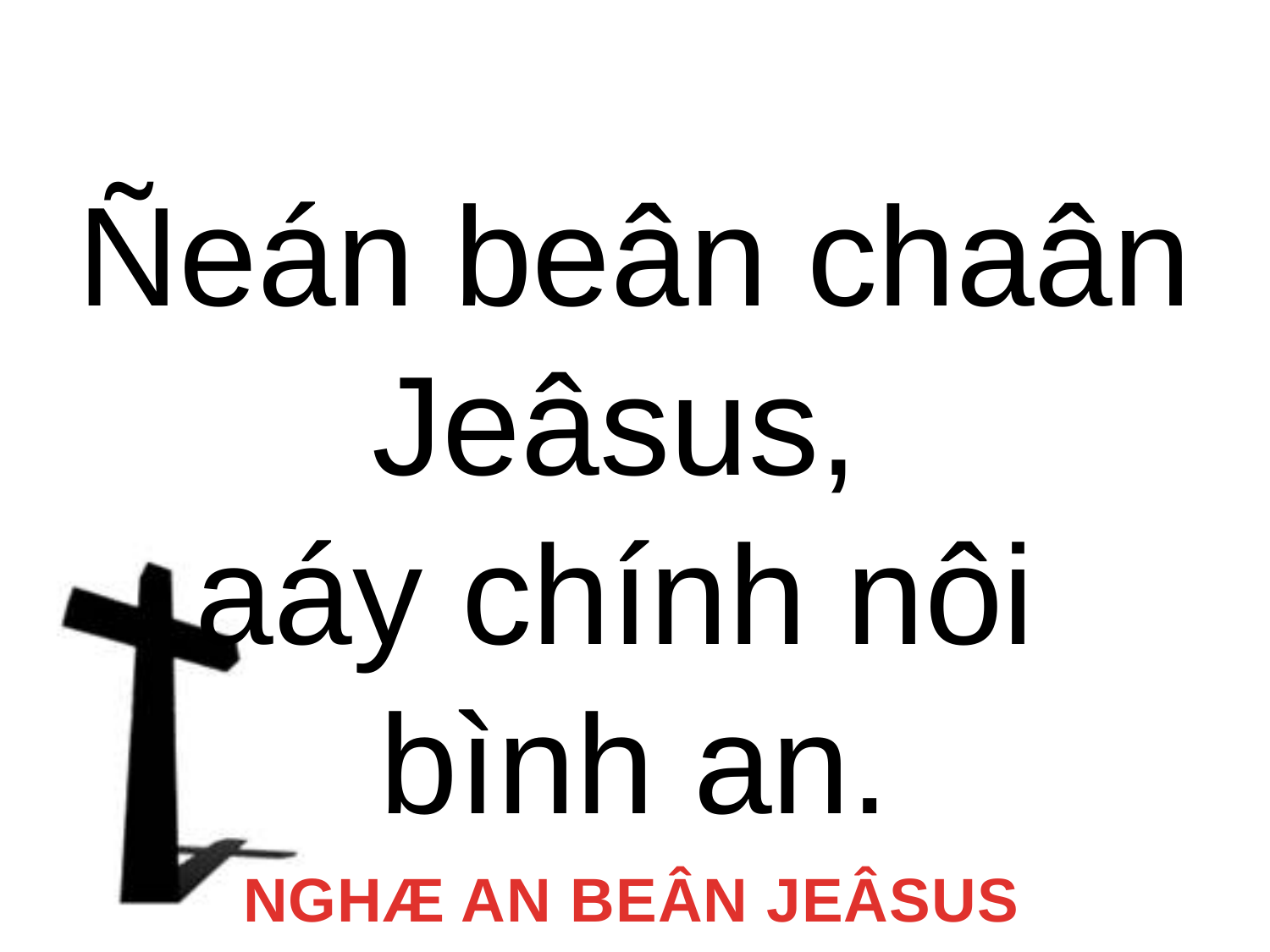

Ñeán beân chaân Jeâsus,
aáy chính nôi
bình an.
NGHÆ AN BEÂN JEÂSUS